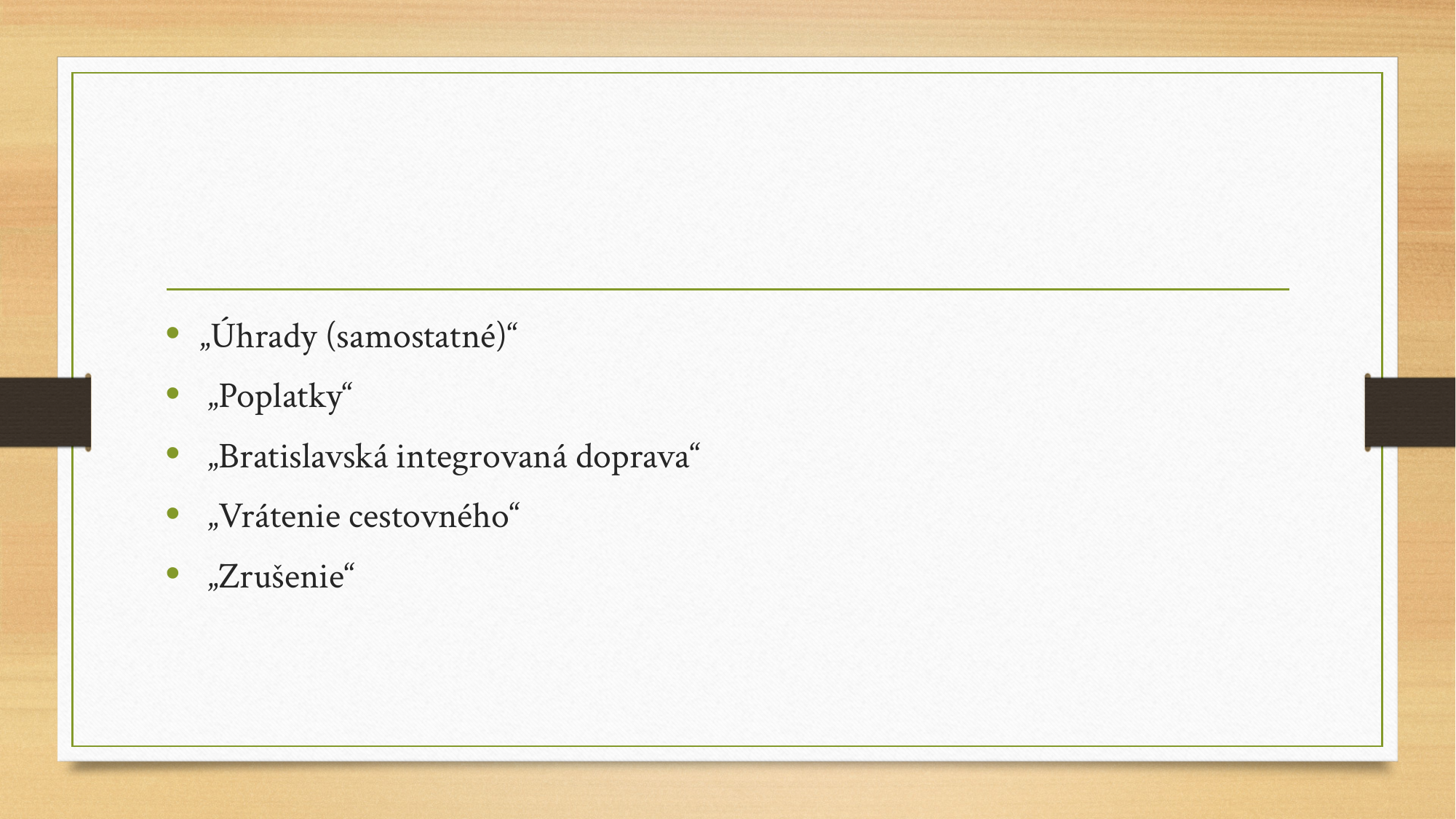

#
„Úhrady (samostatné)“
 „Poplatky“
 „Bratislavská integrovaná doprava“
 „Vrátenie cestovného“
 „Zrušenie“